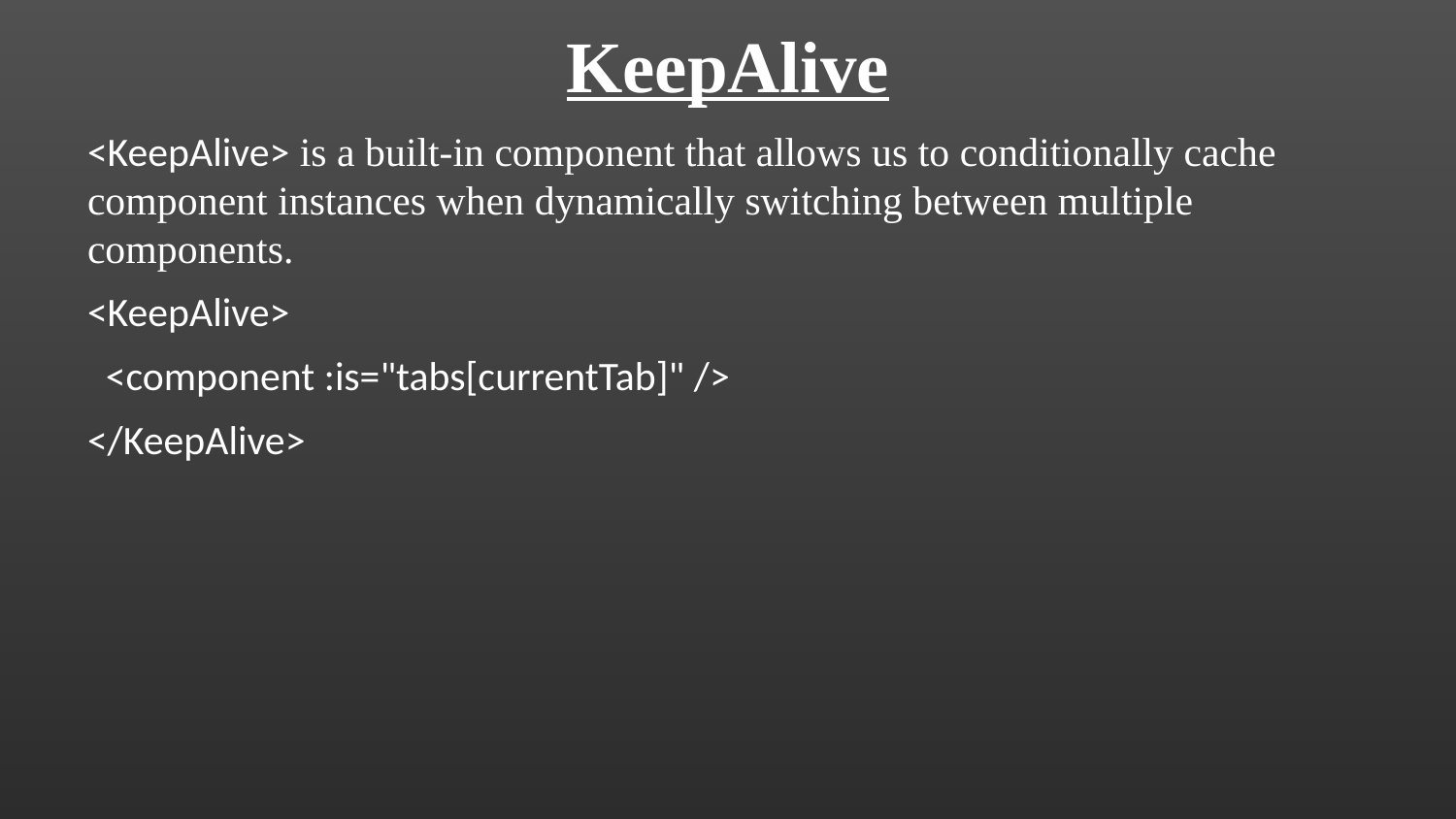

KeepAlive
<KeepAlive> is a built-in component that allows us to conditionally cache component instances when dynamically switching between multiple components.
<KeepAlive>
  <component :is="tabs[currentTab]" />
</KeepAlive>